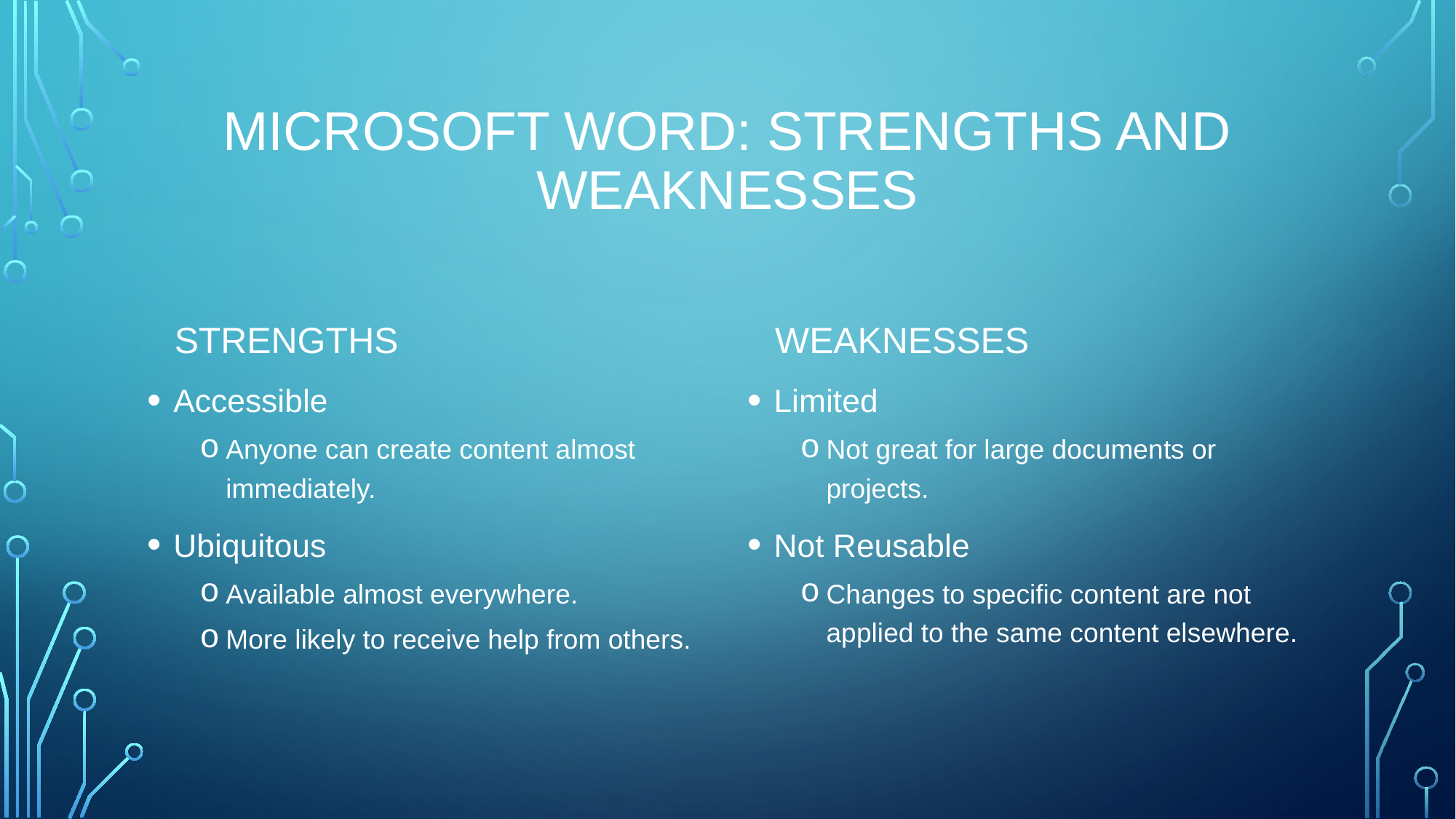

# Microsoft Word: Strengths and weaknesses
Weaknesses
Strengths
Accessible
Anyone can create content almost immediately.
Ubiquitous
Available almost everywhere.
More likely to receive help from others.

Limited
Not great for large documents or projects.
Not Reusable
Changes to specific content are not applied to the same content elsewhere.